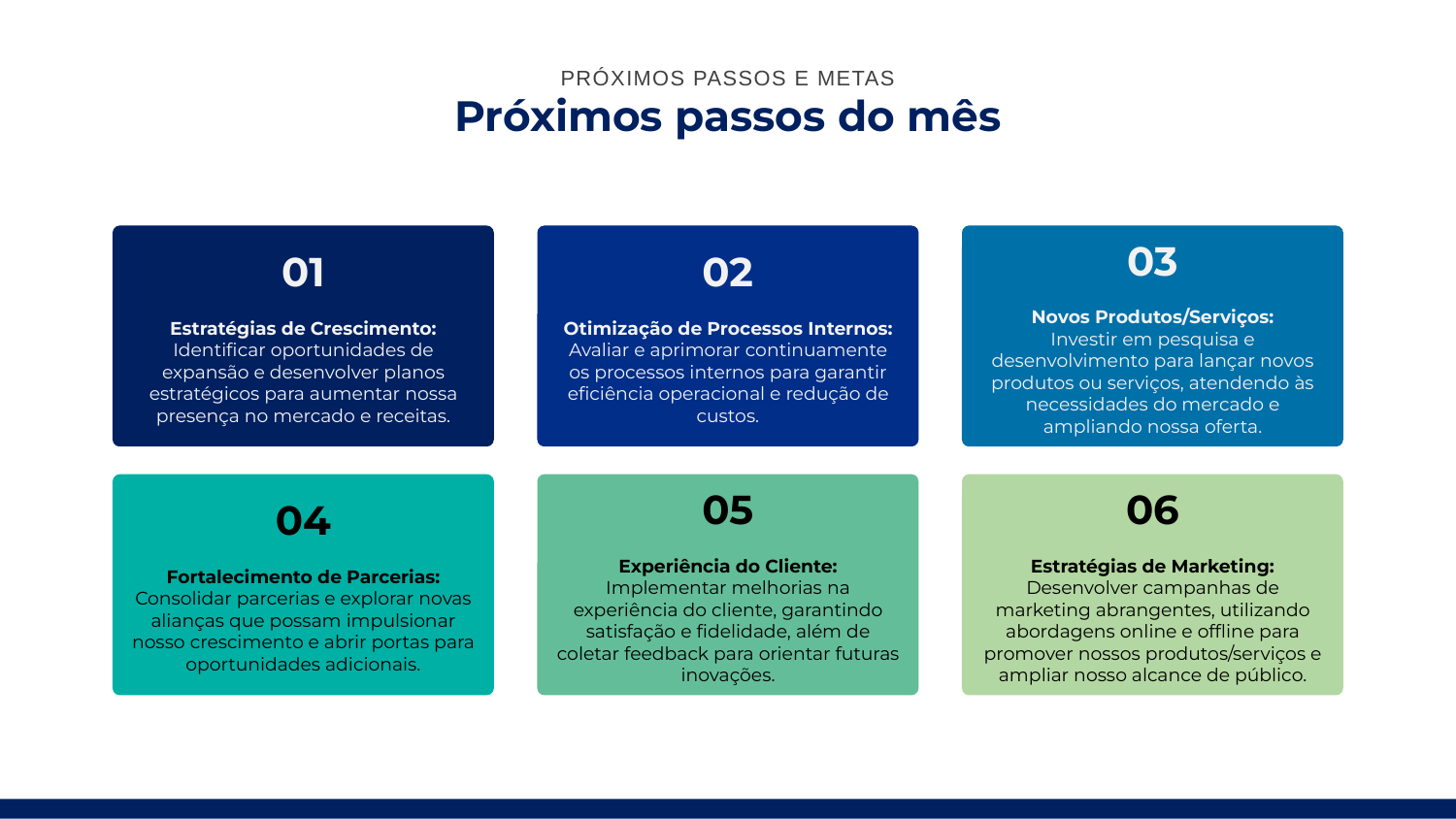

PRÓXIMOS PASSOS E METAS
Próximos passos do mês
01

Estratégias de Crescimento:
Identificar oportunidades de expansão e desenvolver planos estratégicos para aumentar nossa presença no mercado e receitas.
02

Otimização de Processos Internos:
Avaliar e aprimorar continuamente os processos internos para garantir eficiência operacional e redução de custos.
03

Novos Produtos/Serviços:
Investir em pesquisa e desenvolvimento para lançar novos produtos ou serviços, atendendo às necessidades do mercado e ampliando nossa oferta.
04

Fortalecimento de Parcerias:
Consolidar parcerias e explorar novas alianças que possam impulsionar nosso crescimento e abrir portas para oportunidades adicionais.
05

Experiência do Cliente:
Implementar melhorias na experiência do cliente, garantindo satisfação e fidelidade, além de coletar feedback para orientar futuras inovações.
06

Estratégias de Marketing:
Desenvolver campanhas de marketing abrangentes, utilizando abordagens online e offline para promover nossos produtos/serviços e ampliar nosso alcance de público.